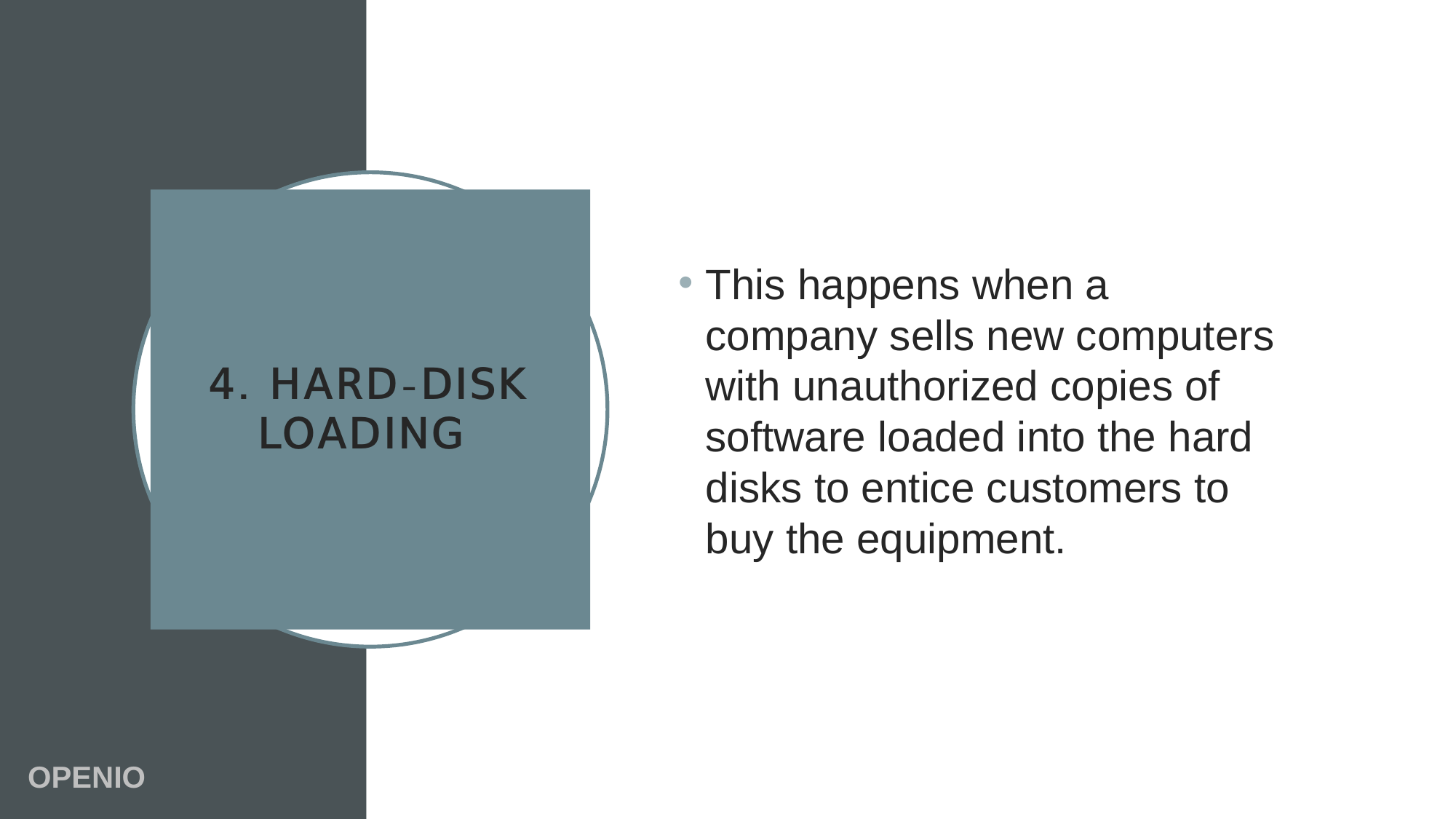

This happens when a company sells new computers with unauthorized copies of software loaded into the hard disks to entice customers to buy the equipment.

# 4. Hard-Disk Loading
OPENIO